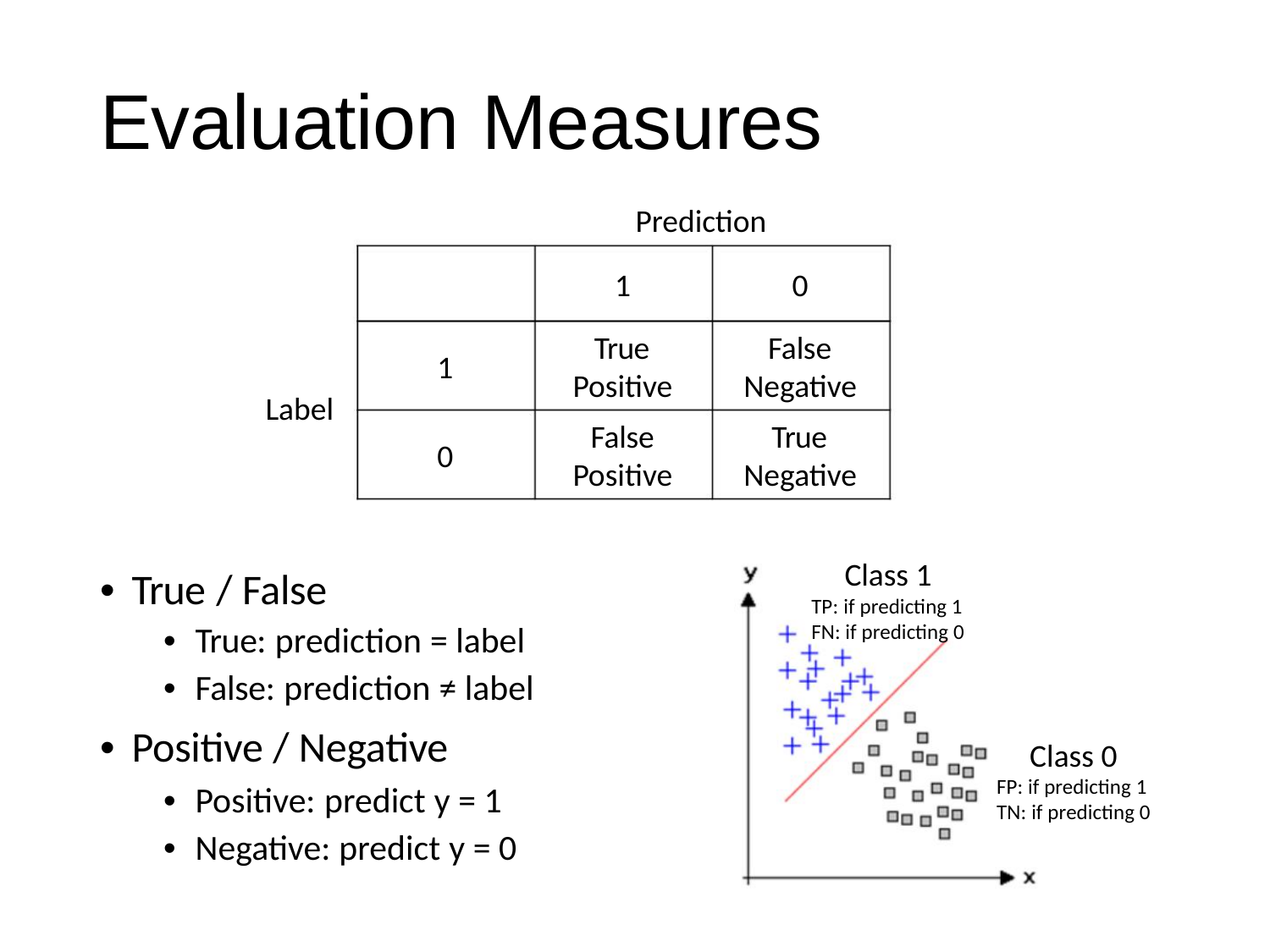

Evaluation Measures
Prediction
1
0
True
1
False
Negative
Positive
Label
False
Positive
True
Negative
0
Class 1
TP: if predicting 1
FN: if predicting 0
• True / False
• True: prediction = label
• False: prediction ≠ label
• Positive / Negative
• Positive: predict y = 1
• Negative: predict y = 0
Class 0
FP: if predicting 1
TN: if predicting 0